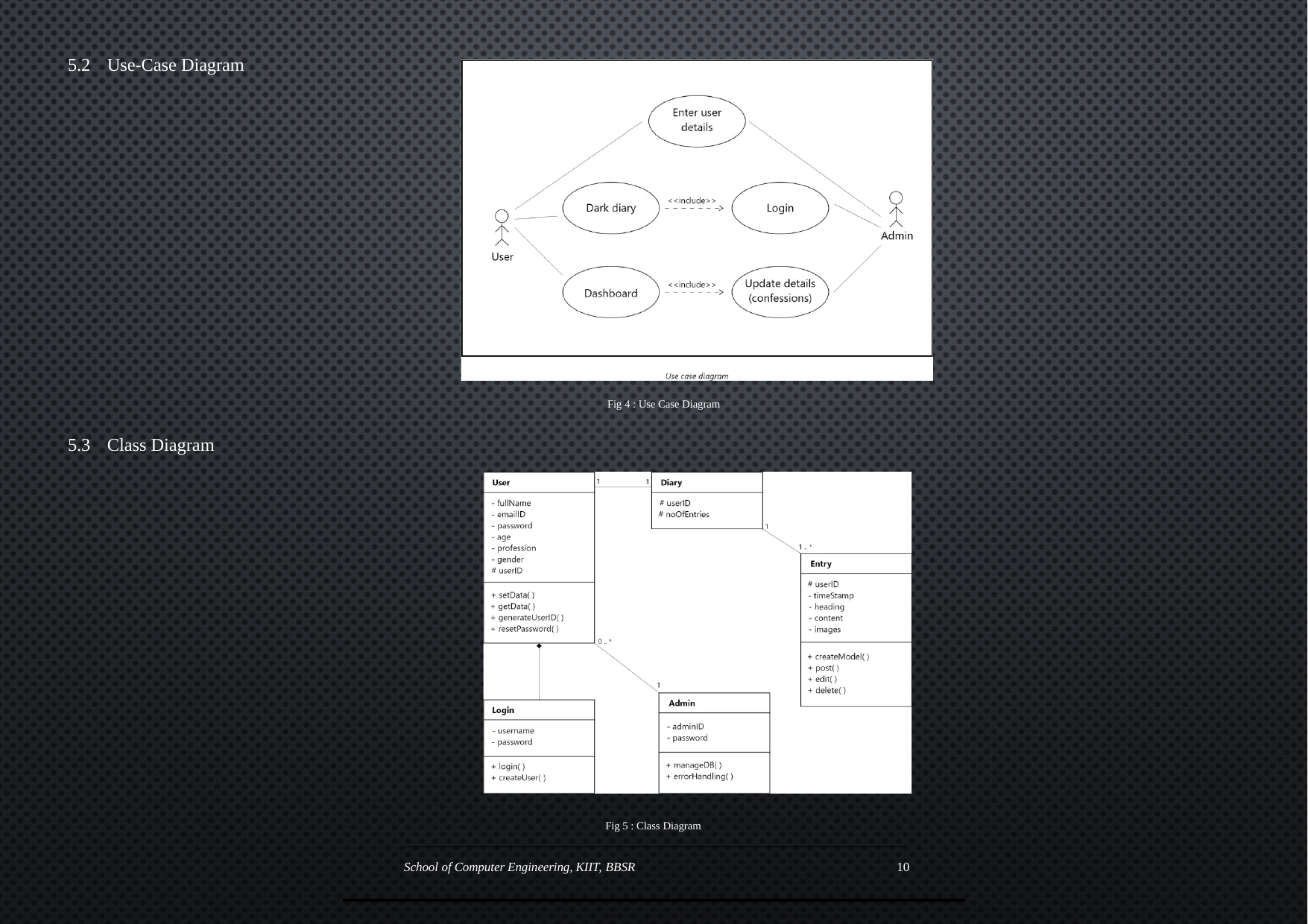

5.2	Use-Case Diagram

Fig 4 : Use Case Diagram
5.3	Class Diagram

Fig 5 : Class Diagram

10
School of Computer Engineering, KIIT, BBSR